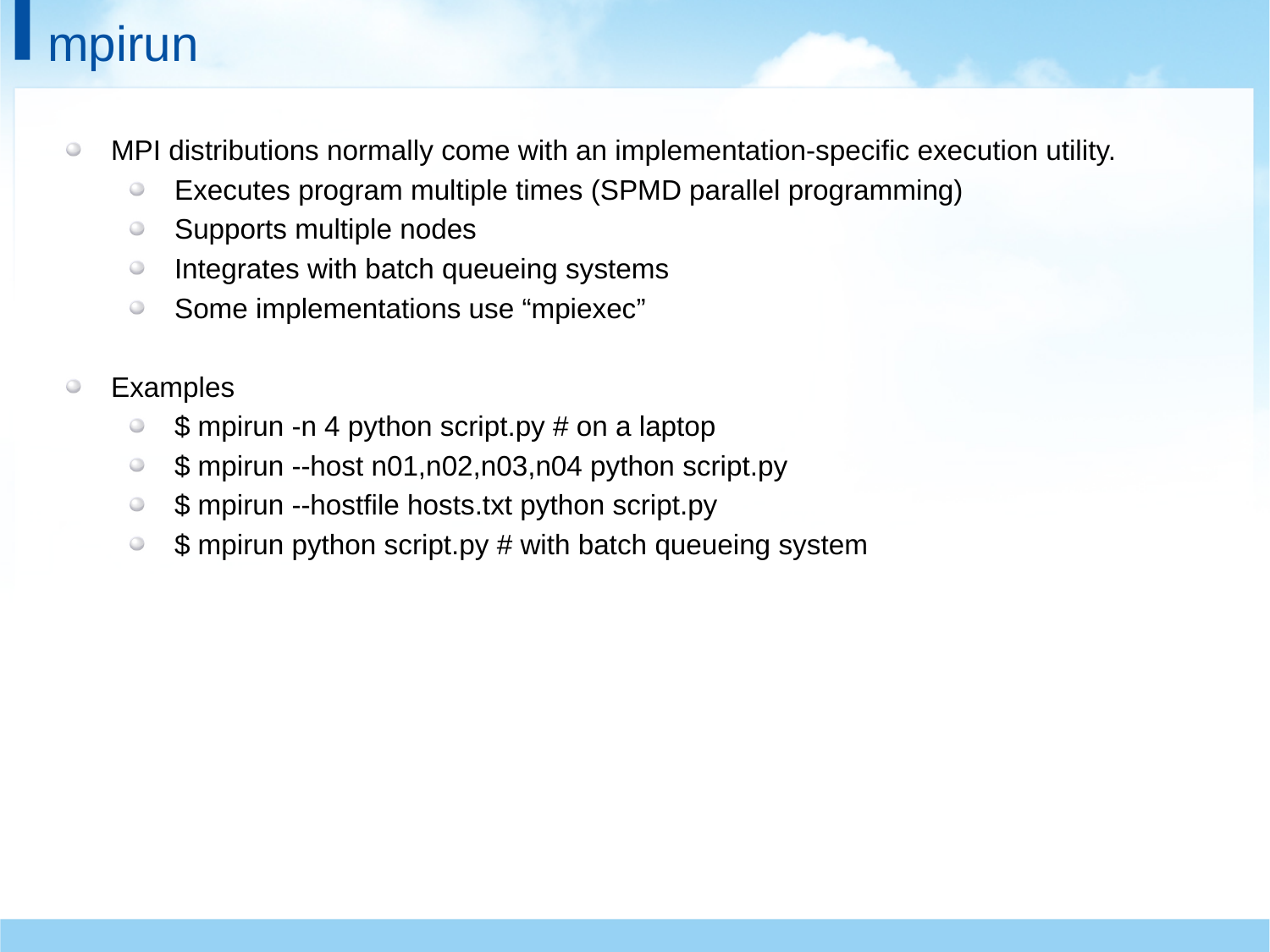

# mpirun
MPI distributions normally come with an implementation-specific execution utility.
Executes program multiple times (SPMD parallel programming)
Supports multiple nodes
Integrates with batch queueing systems
Some implementations use “mpiexec”

Examples
$ mpirun -n 4 python script.py # on a laptop
$ mpirun --host n01,n02,n03,n04 python script.py
$ mpirun --hostfile hosts.txt python script.py
$ mpirun python script.py # with batch queueing system